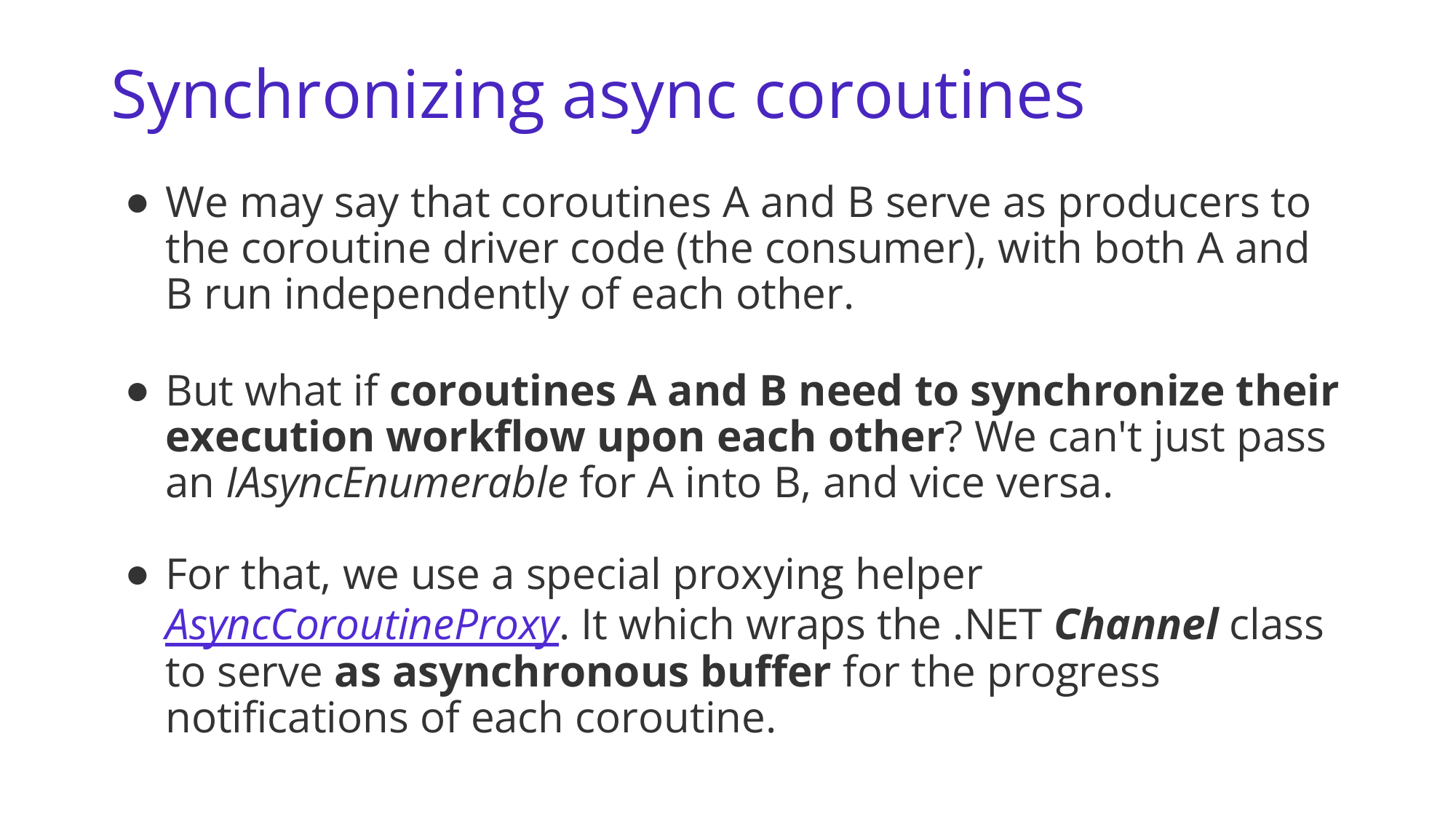

# Synchronizing async coroutines
We may say that coroutines A and B serve as producers to the coroutine driver code (the consumer), with both A and B run independently of each other.
But what if coroutines A and B need to synchronize their execution workflow upon each other? We can't just pass an IAsyncEnumerable for A into B, and vice versa.
For that, we use a special proxying helper AsyncCoroutineProxy. It which wraps the .NET Channel class to serve as asynchronous buffer for the progress notifications of each coroutine.